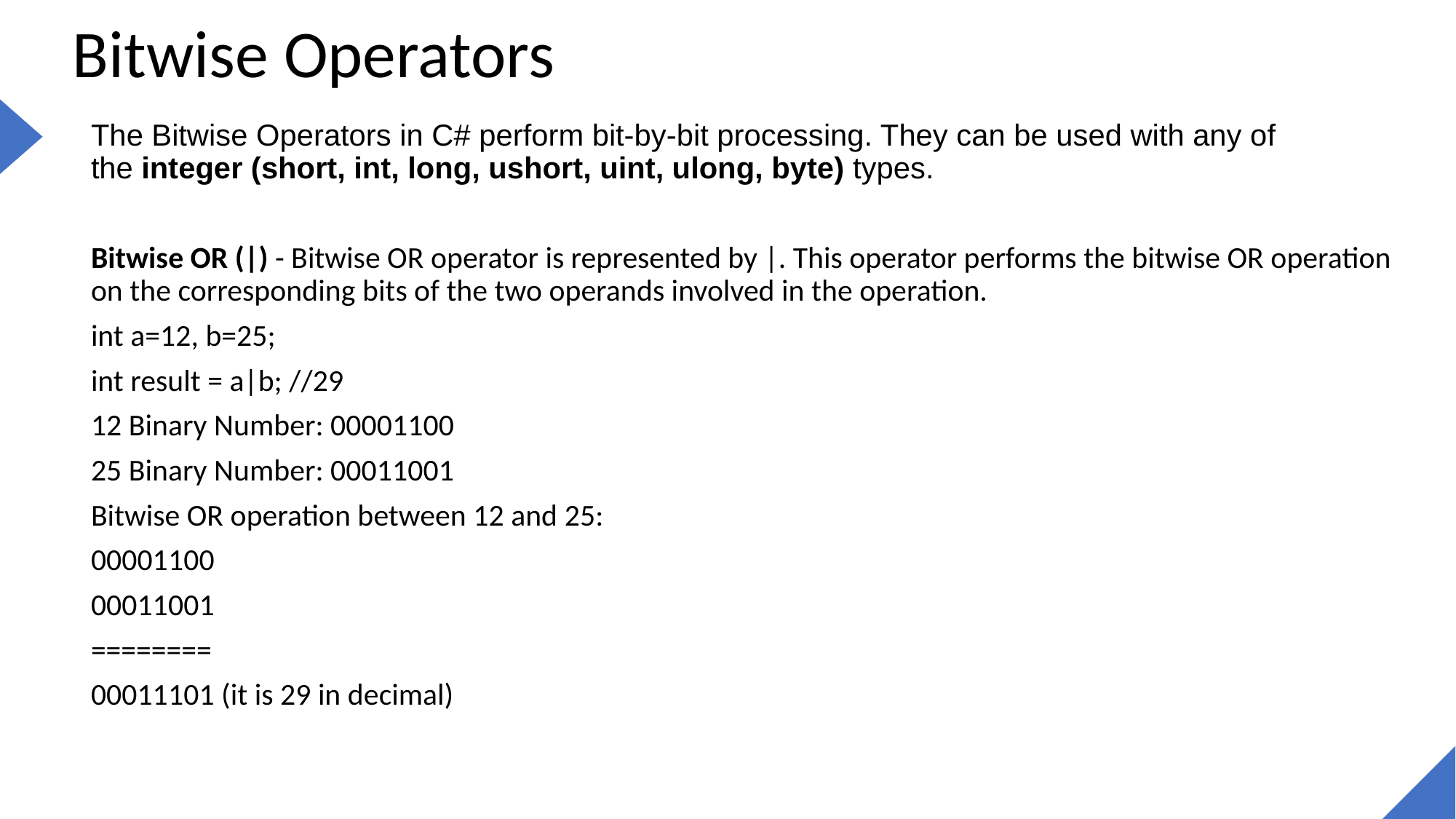

# Bitwise Operators
The Bitwise Operators in C# perform bit-by-bit processing. They can be used with any of the integer (short, int, long, ushort, uint, ulong, byte) types.

Bitwise OR (|) - Bitwise OR operator is represented by |. This operator performs the bitwise OR operation on the corresponding bits of the two operands involved in the operation.
int a=12, b=25;
int result = a|b; //29
12 Binary Number: 00001100
25 Binary Number: 00011001
Bitwise OR operation between 12 and 25:
00001100
00011001
========
00011101 (it is 29 in decimal)